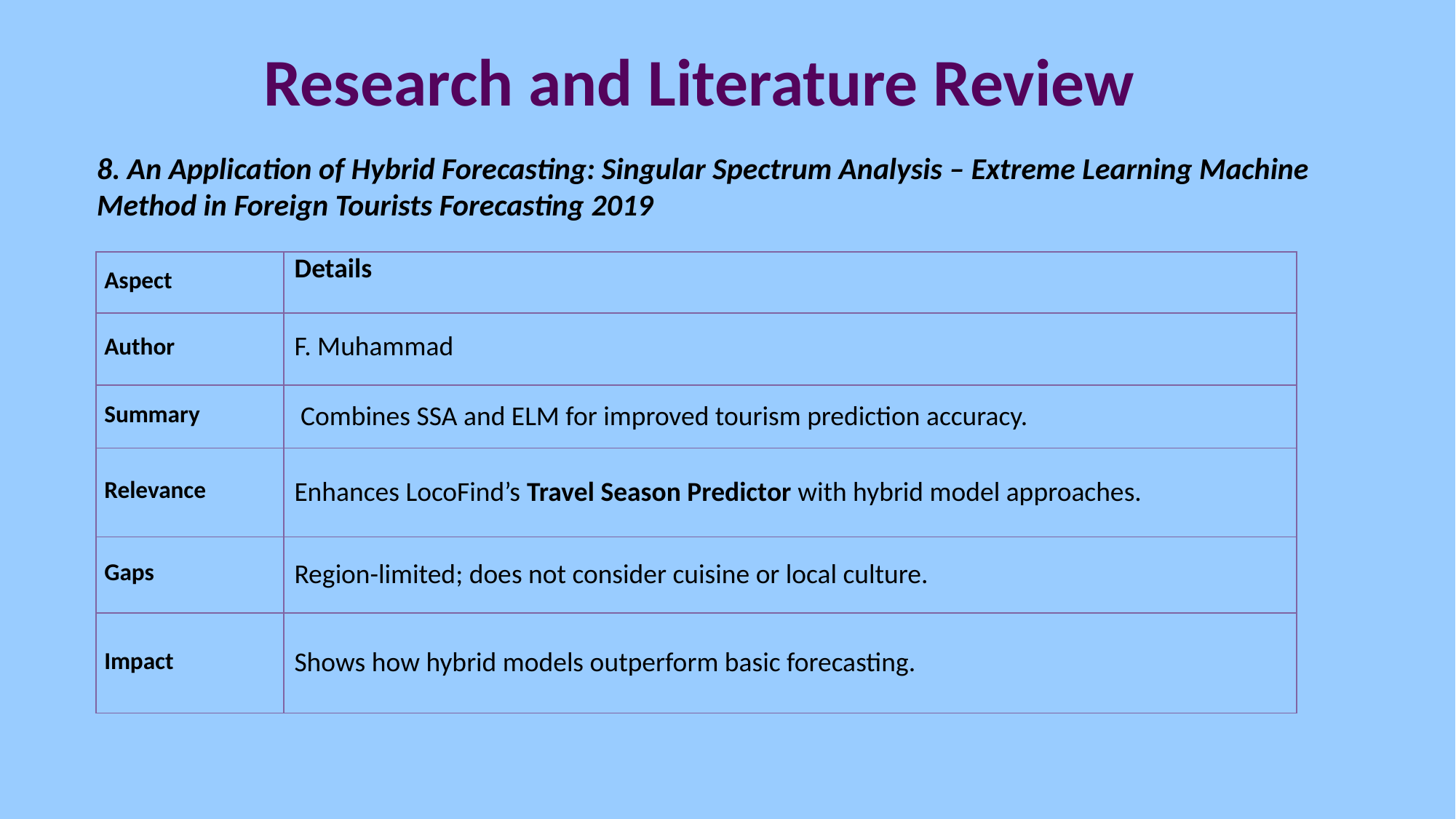

Research and Literature Review
8. An Application of Hybrid Forecasting: Singular Spectrum Analysis – Extreme Learning Machine Method in Foreign Tourists Forecasting 2019
| Aspect | Details |
| --- | --- |
| Author | F. Muhammad |
| Summary | Combines SSA and ELM for improved tourism prediction accuracy. |
| Relevance | Enhances LocoFind’s Travel Season Predictor with hybrid model approaches. |
| Gaps | Region-limited; does not consider cuisine or local culture. |
| Impact | Shows how hybrid models outperform basic forecasting. |